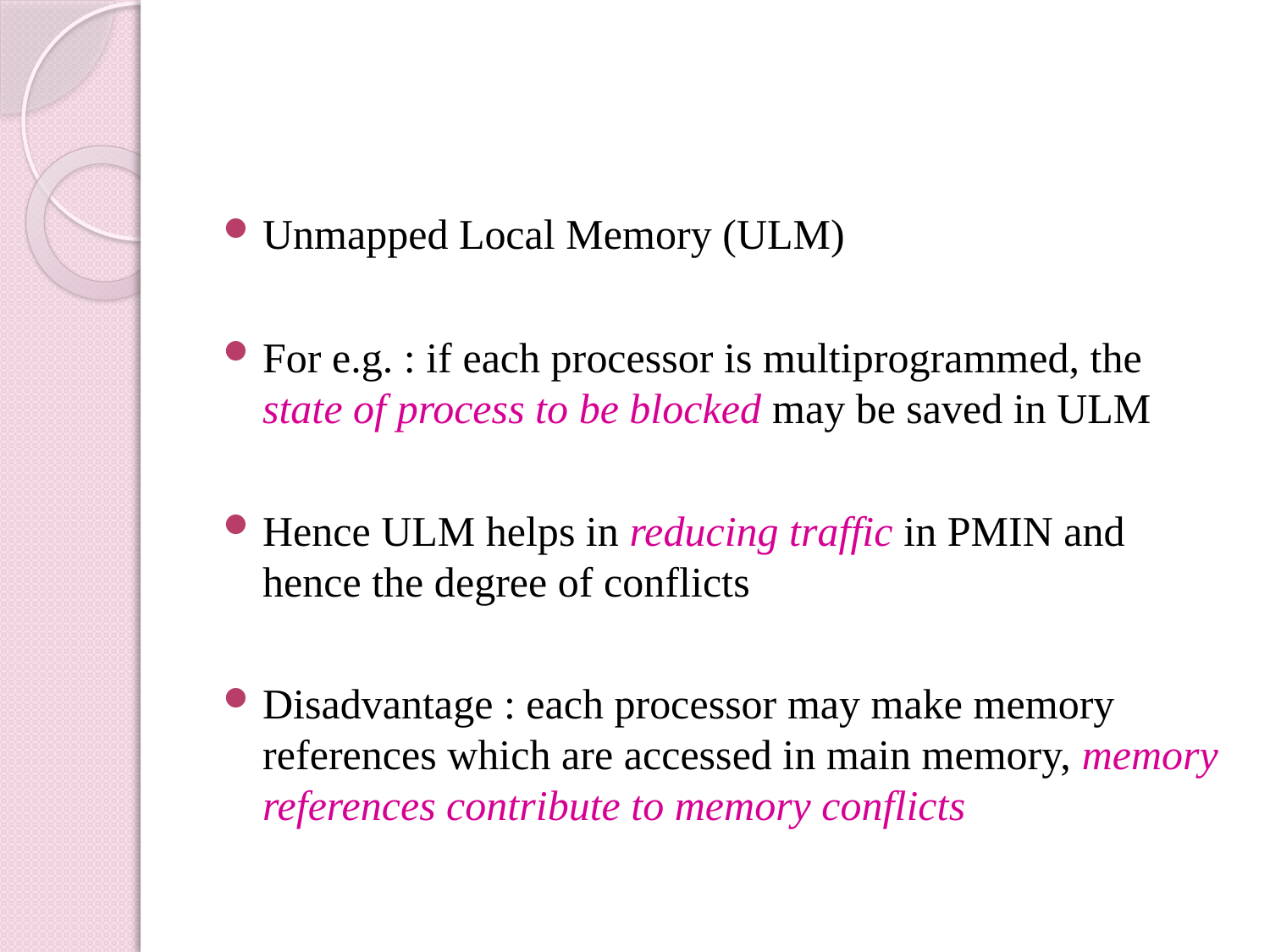

#
Unmapped Local Memory (ULM)

For e.g. : if each processor is multiprogrammed, the state of process to be blocked may be saved in ULM

Hence ULM helps in reducing traffic in PMIN and hence the degree of conflicts

Disadvantage : each processor may make memory references which are accessed in main memory, memory references contribute to memory conflicts